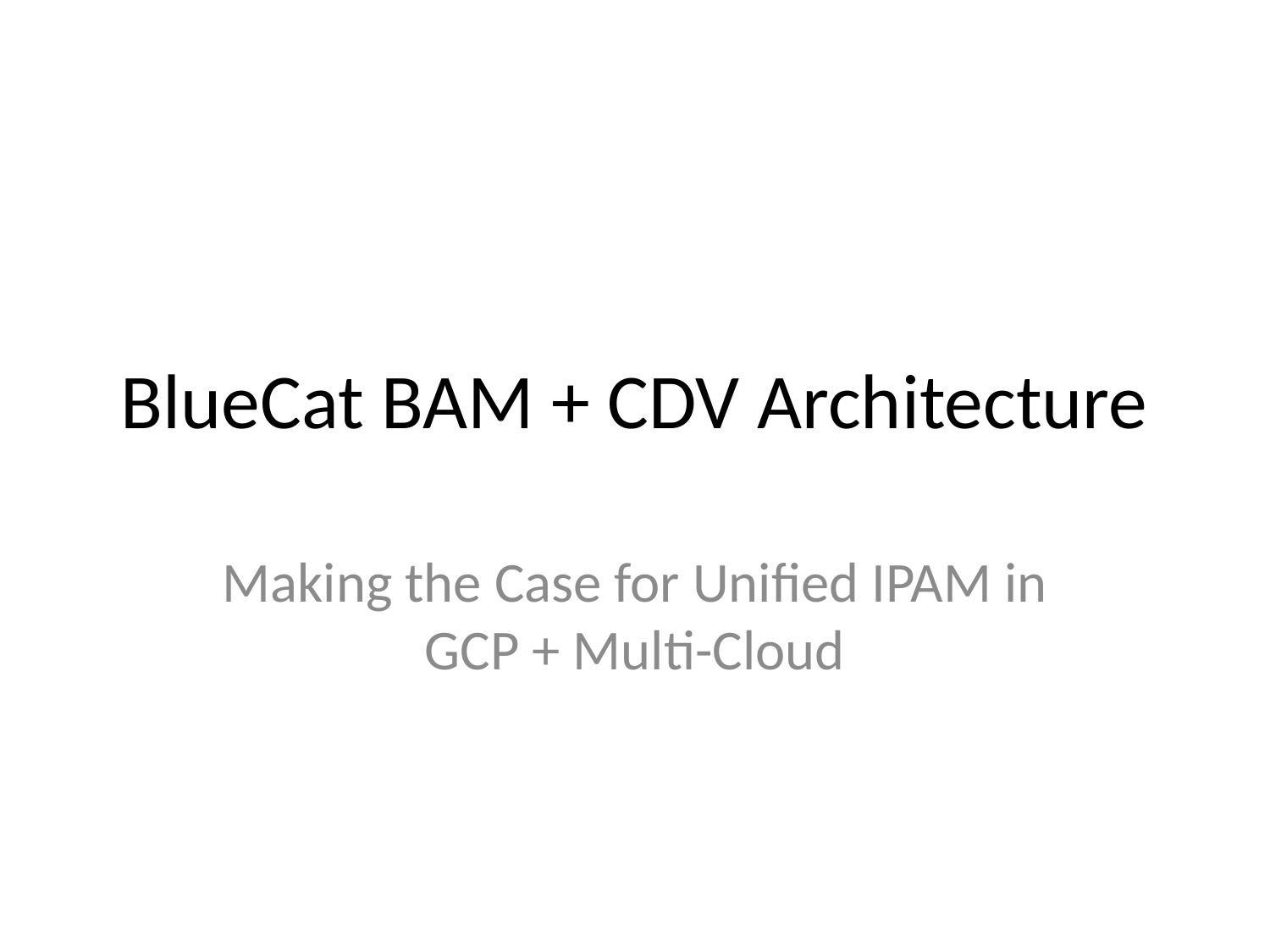

# BlueCat BAM + CDV Architecture
Making the Case for Unified IPAM in GCP + Multi-Cloud